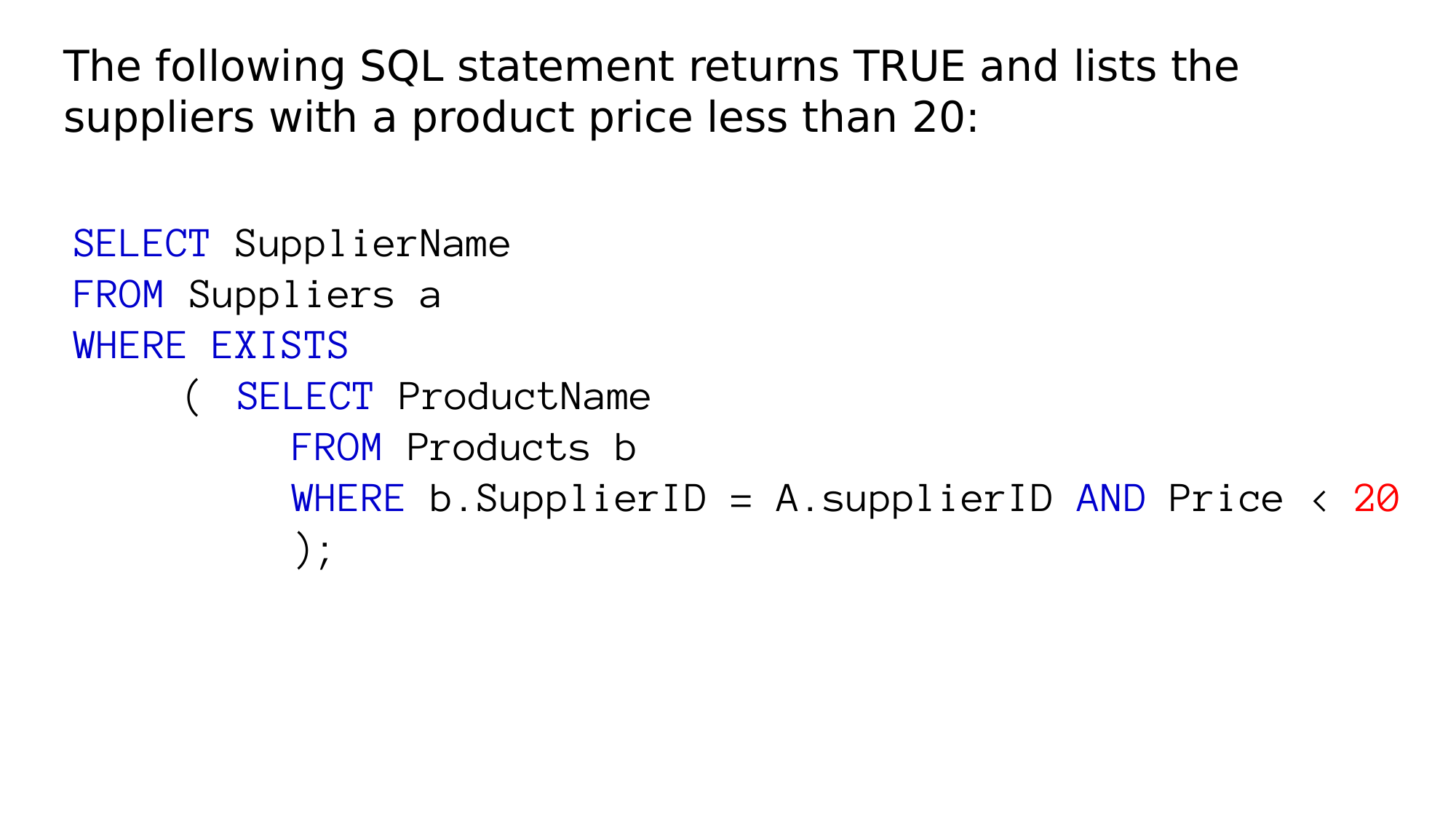

The following SQL statement returns TRUE and lists the suppliers with a product price less than 20:
SELECT SupplierName
FROM Suppliers a
WHERE EXISTS
(	SELECT ProductName
FROM Products b
WHERE b.SupplierID = A.supplierID AND Price < 20
);